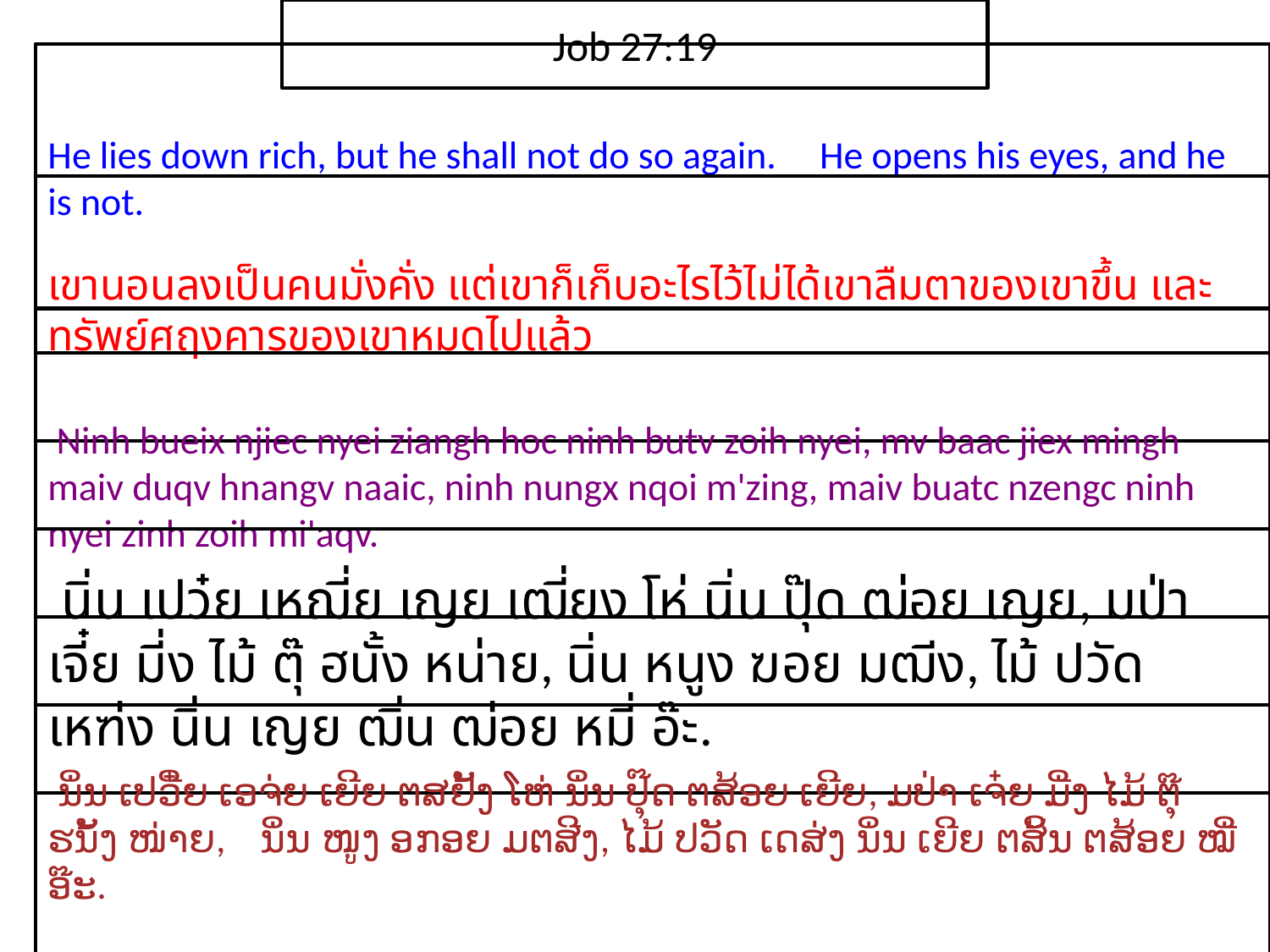

Job 27:19
He lies down rich, but he shall not do so again.     He opens his eyes, and he is not.
เขา​นอน​ลง​เป็น​คน​มั่ง​คั่ง แต่​เขา​ก็​เ​ก็​บ​อะไร​ไว้​ไม่ได้เขา​ลืม​ตา​ของ​เขา​ขึ้น และ​ทรัพย์​ศฤงคาร​ของ​เขา​หมด​ไป​แล้ว​
 Ninh bueix njiec nyei ziangh hoc ninh butv zoih nyei, mv baac jiex mingh maiv duqv hnangv naaic, ninh nungx nqoi m'zing, maiv buatc nzengc ninh nyei zinh zoih mi'aqv.
 นิ่น เปว๋ย เหฌี่ย เญย เฒี่ยง โห่ นิ่น ปุ๊ด ฒ่อย เญย, มป่า เจี๋ย มี่ง ไม้ ตุ๊ ฮนั้ง หน่าย, นิ่น หนูง ฆอย มฒีง, ไม้ ปวัด เหฑ่ง นิ่น เญย ฒิ่น ฒ่อย หมี่ อ๊ะ.
 ນິ່ນ ເປວີ໋ຍ ເອຈ່ຍ ເຍີຍ ຕສຢັ້ງ ໂຫ່ ນິ່ນ ປຸ໊ດ ຕສ້ອຍ ເຍີຍ, ມປ່າ ເຈ໋ຍ ມີ່ງ ໄມ້ ຕຸ໊ ຮນັ້ງ ໜ່າຍ,    ນິ່ນ ໜູງ ອກອຍ ມຕສີງ, ໄມ້ ປວັດ ເດສ່ງ ນິ່ນ ເຍີຍ ຕສິ້ນ ຕສ້ອຍ ໝີ່ ອ໊ະ.